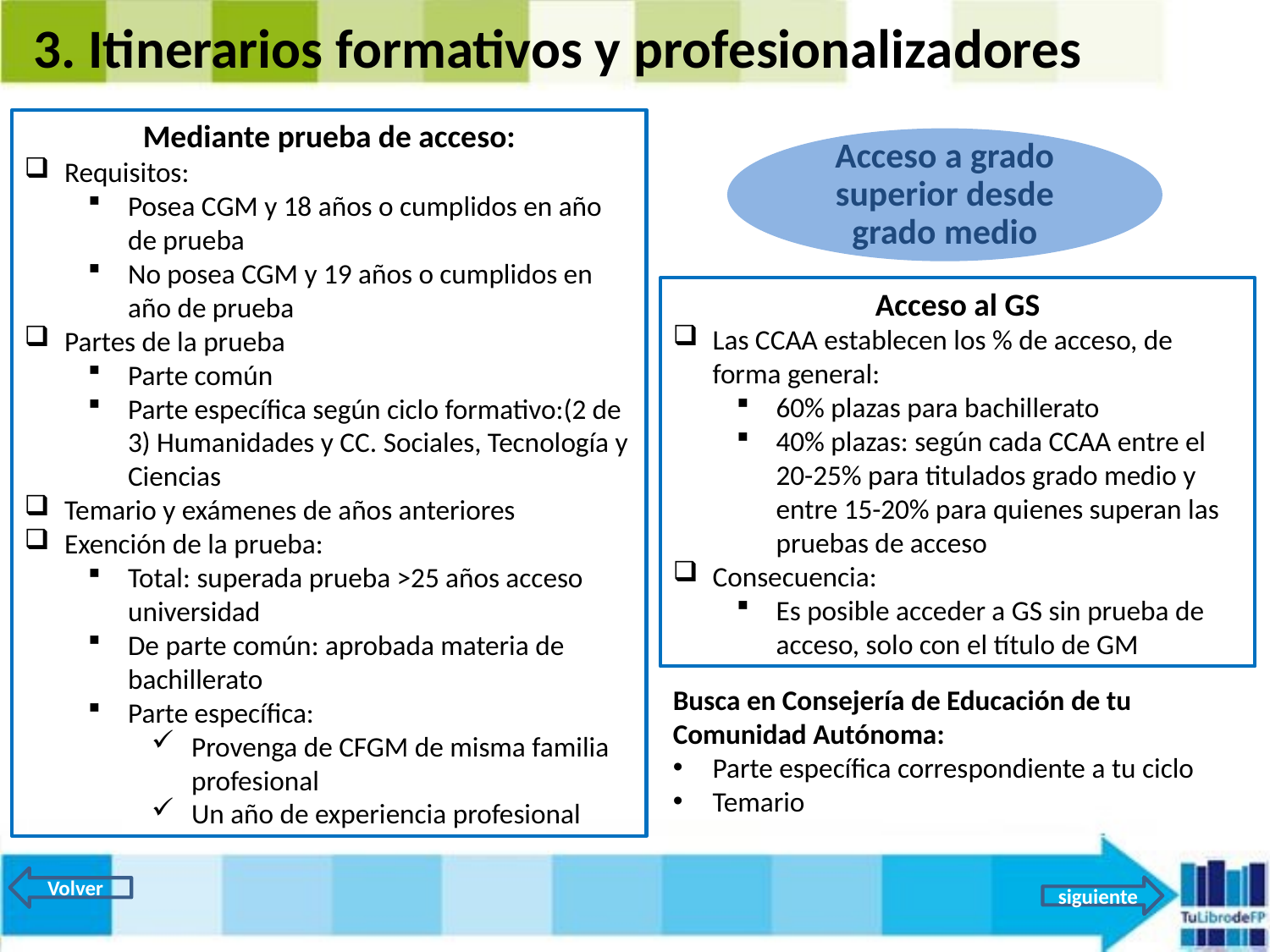

3. Itinerarios formativos y profesionalizadores
Acceso a grado superior desde grado medio
Mediante prueba de acceso:
Requisitos:
Posea CGM y 18 años o cumplidos en año de prueba
No posea CGM y 19 años o cumplidos en año de prueba
Partes de la prueba
Parte común
Parte específica según ciclo formativo:(2 de 3) Humanidades y CC. Sociales, Tecnología y Ciencias
Temario y exámenes de años anteriores
Exención de la prueba:
Total: superada prueba >25 años acceso universidad
De parte común: aprobada materia de bachillerato
Parte específica:
Provenga de CFGM de misma familia profesional
Un año de experiencia profesional
Acceso al GS
Las CCAA establecen los % de acceso, de forma general:
60% plazas para bachillerato
40% plazas: según cada CCAA entre el 20-25% para titulados grado medio y entre 15-20% para quienes superan las pruebas de acceso
Consecuencia:
Es posible acceder a GS sin prueba de acceso, solo con el título de GM
Busca en Consejería de Educación de tu Comunidad Autónoma:
Parte específica correspondiente a tu ciclo
Temario
Volver
siguiente